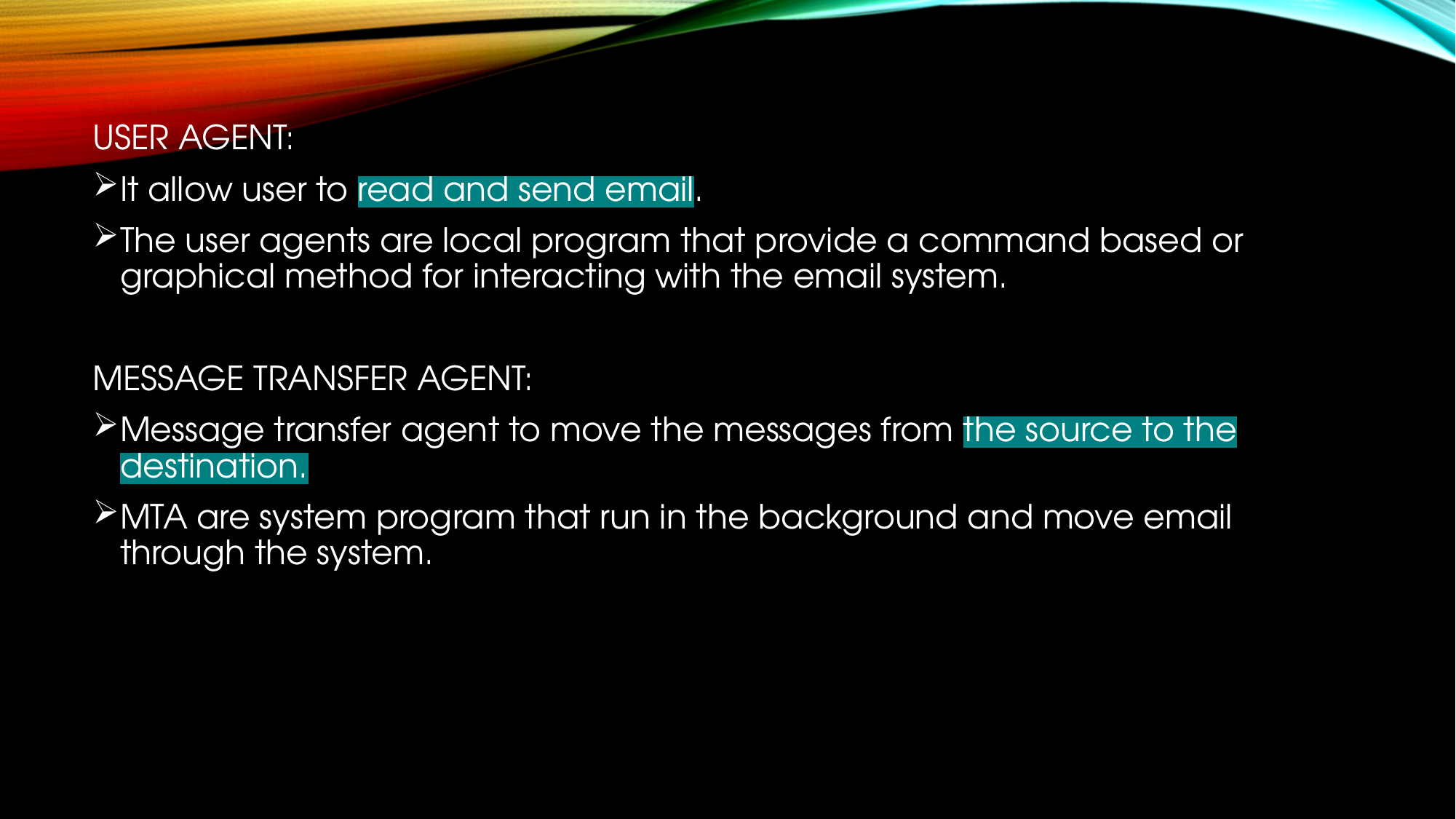

USER AGENT:
It allow user to read and send email.
The user agents are local program that provide a command based or graphical method for interacting with the email system.

MESSAGE TRANSFER AGENT:
Message transfer agent to move the messages from the source to the destination.
MTA are system program that run in the background and move email through the system.